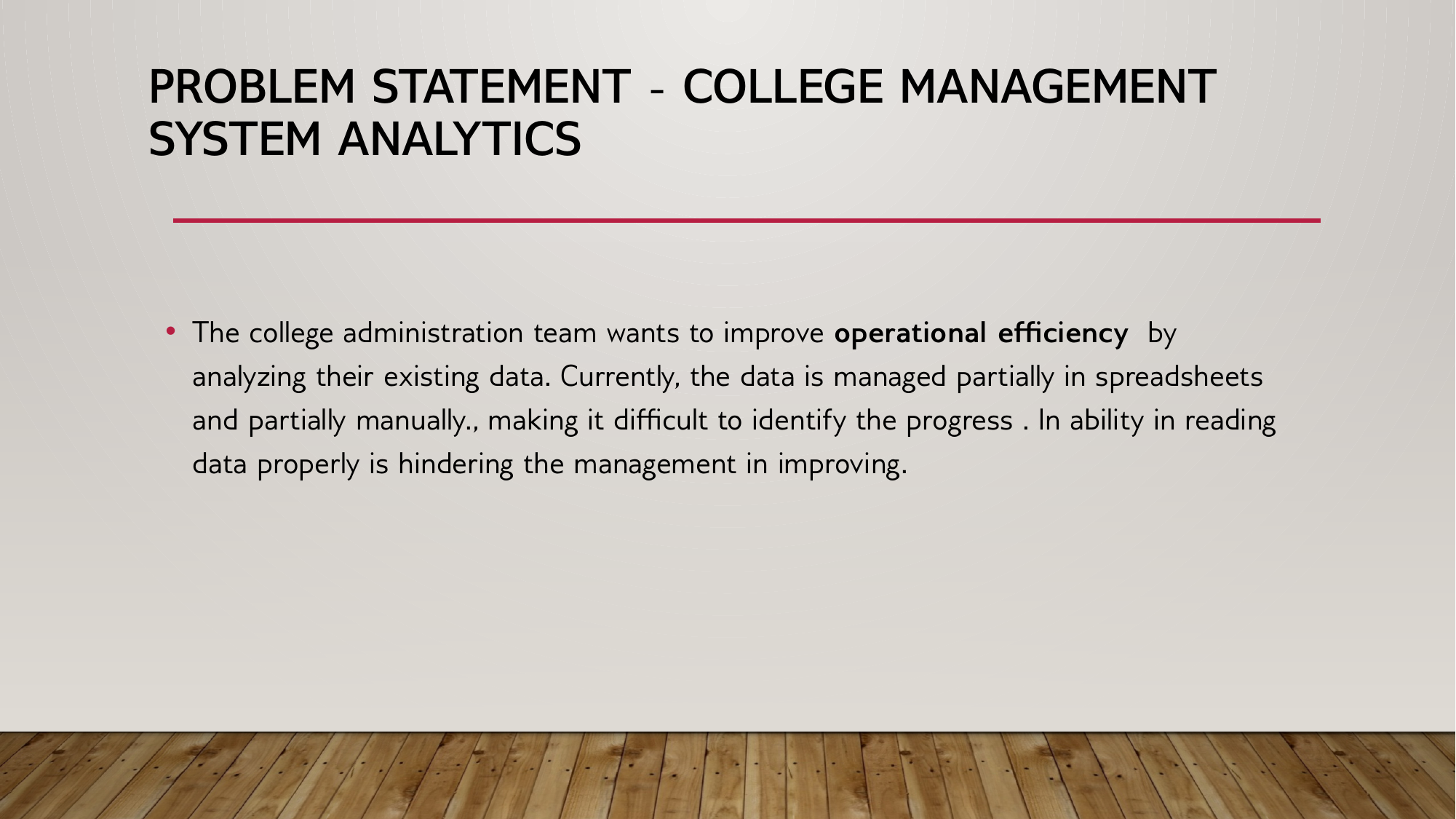

# Problem Statement - College Management System Analytics

The college administration team wants to improve operational efficiency  by analyzing their existing data. Currently, the data is managed partially in spreadsheets and partially manually., making it difficult to identify the progress . In ability in reading data properly is hindering the management in improving.